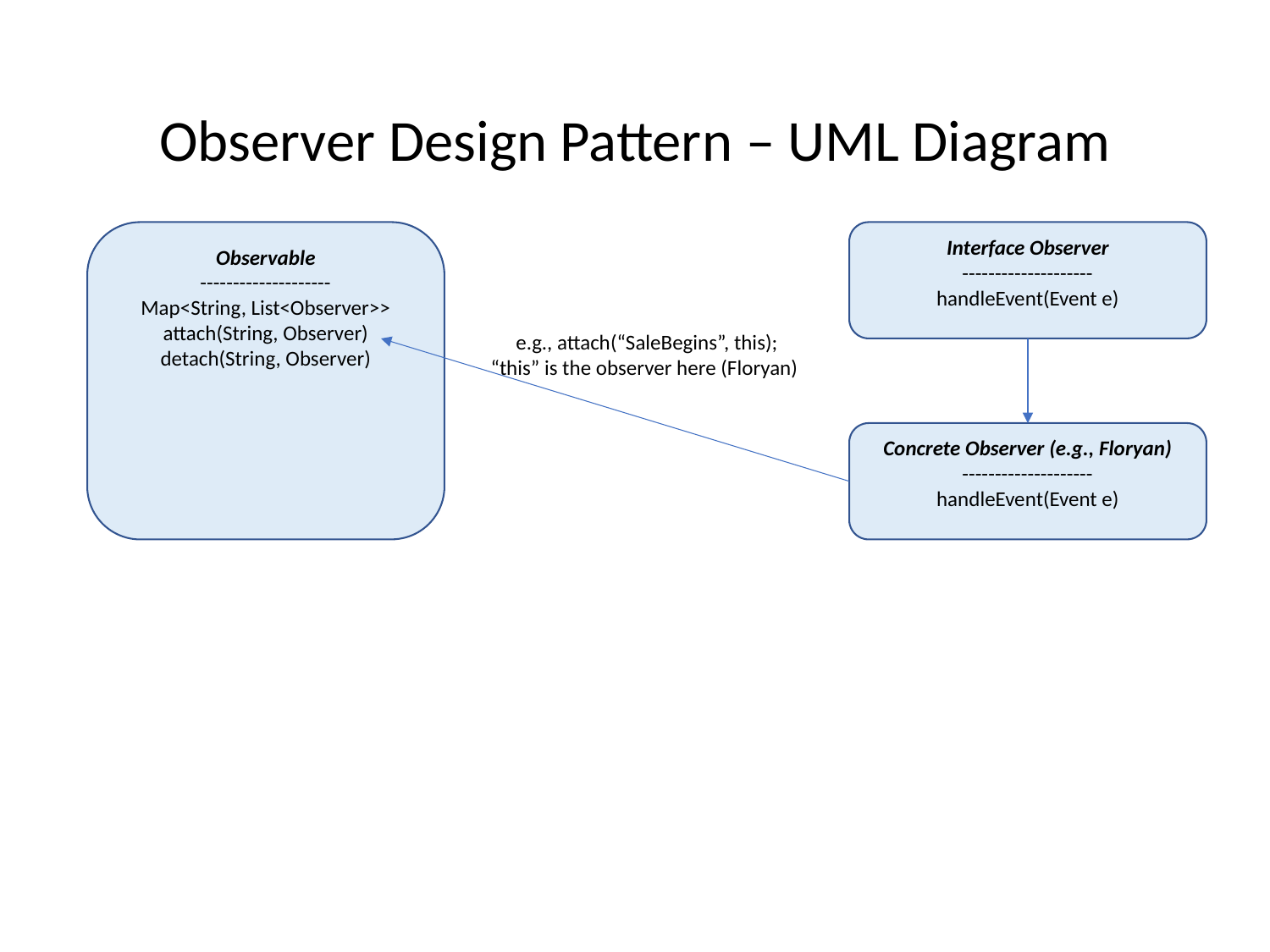

# Observer Design Pattern – UML Diagram
Observable
--------------------
Map<String, List<Observer>>
attach(String, Observer)
detach(String, Observer)

Interface Observer
--------------------
handleEvent(Event e)

e.g., attach(“SaleBegins”, this);
“this” is the observer here (Floryan)
Concrete Observer (e.g., Floryan)
--------------------
handleEvent(Event e)